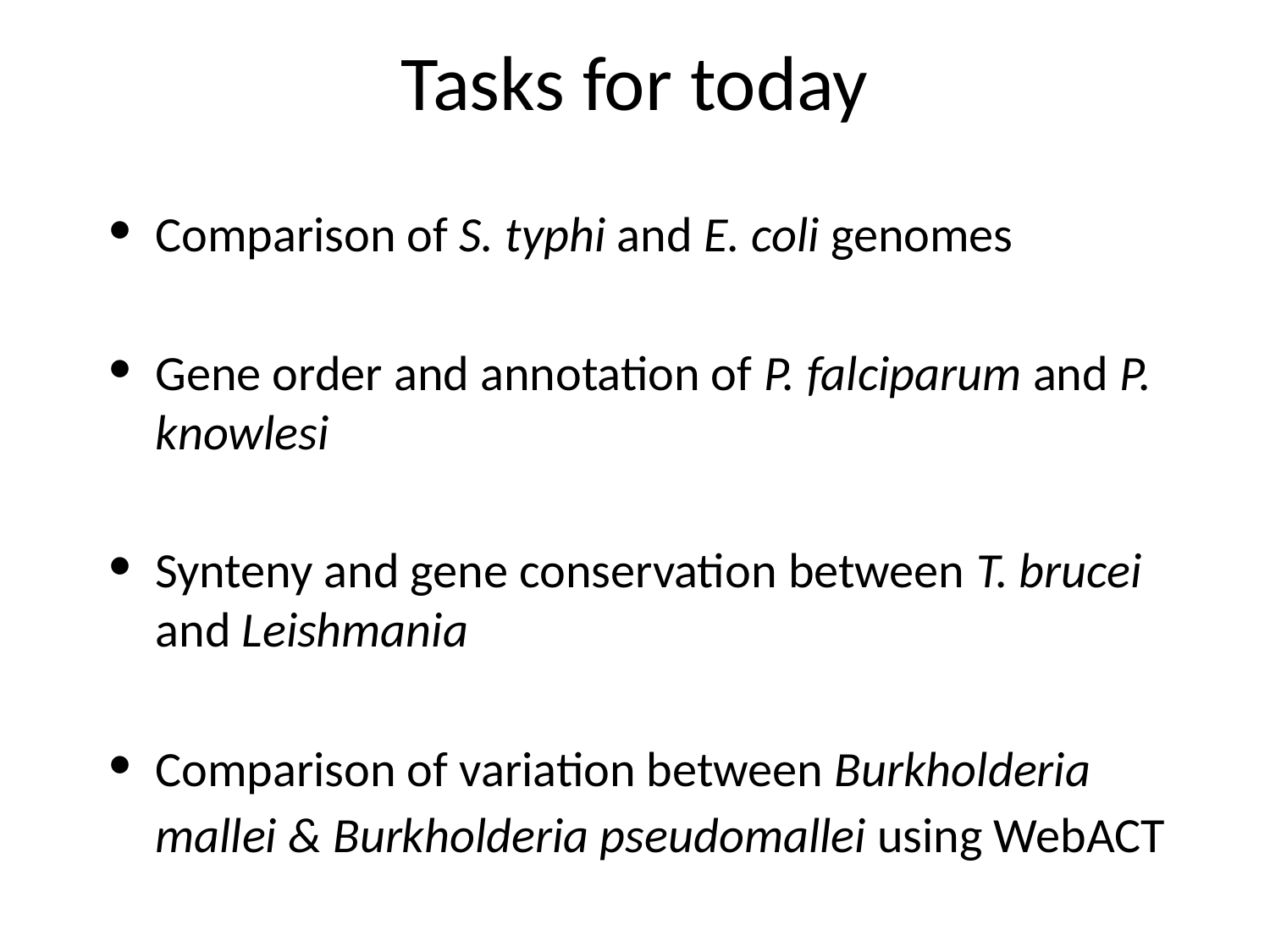

# Tasks for today
Comparison of S. typhi and E. coli genomes

Gene order and annotation of P. falciparum and P. knowlesi

Synteny and gene conservation between T. brucei and Leishmania

Comparison of variation between Burkholderia mallei & Burkholderia pseudomallei using WebACT